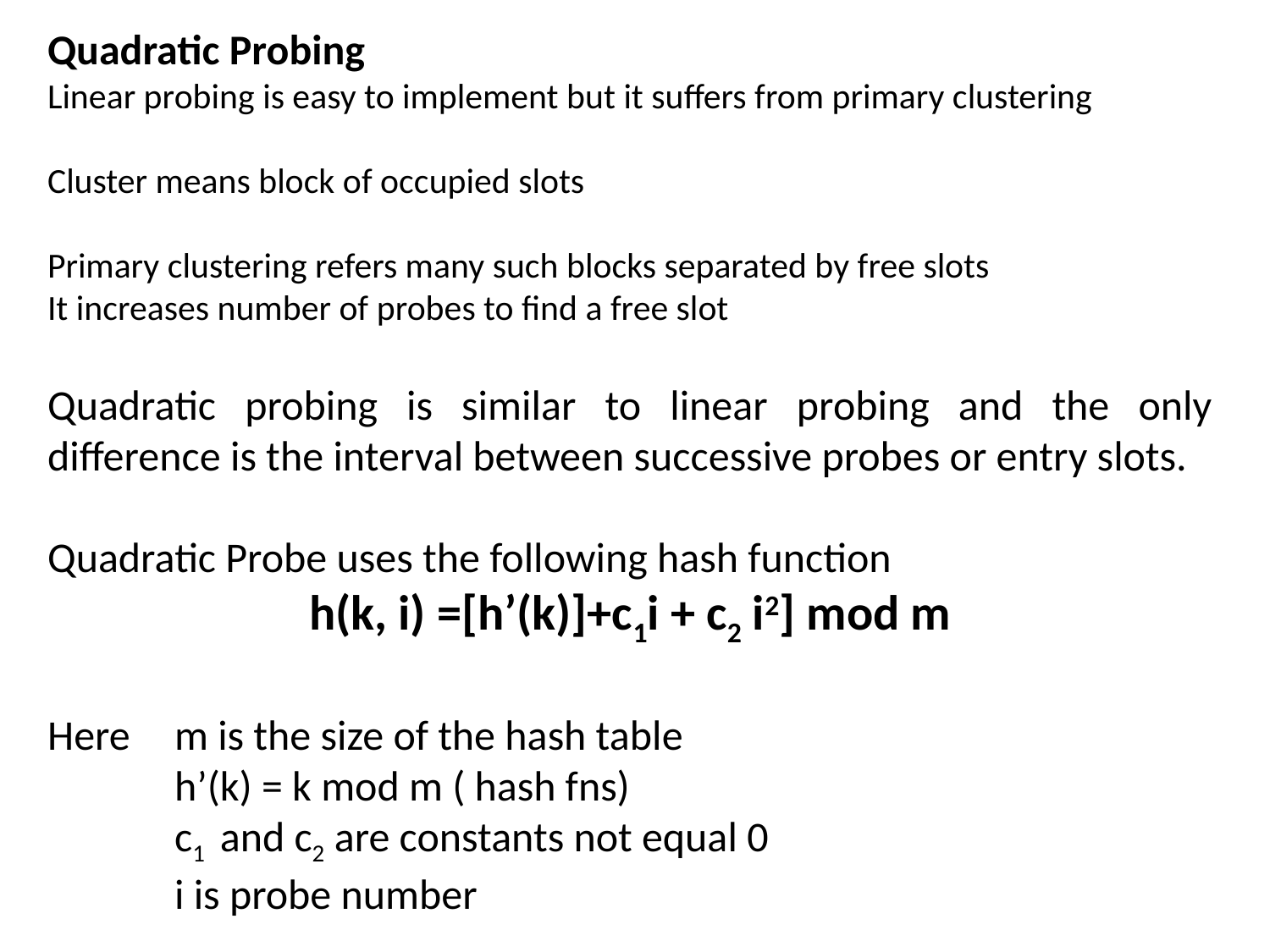

Quadratic Probing
Linear probing is easy to implement but it suffers from primary clustering

Cluster means block of occupied slots

Primary clustering refers many such blocks separated by free slots
It increases number of probes to find a free slot

Quadratic probing is similar to linear probing and the only difference is the interval between successive probes or entry slots.

Quadratic Probe uses the following hash function
h(k, i) =[h’(k)]+c1i + c2 i2] mod m

Here 	m is the size of the hash table
	h’(k) = k mod m ( hash fns)
 	c1  and c2 are constants not equal 0
	i is probe number